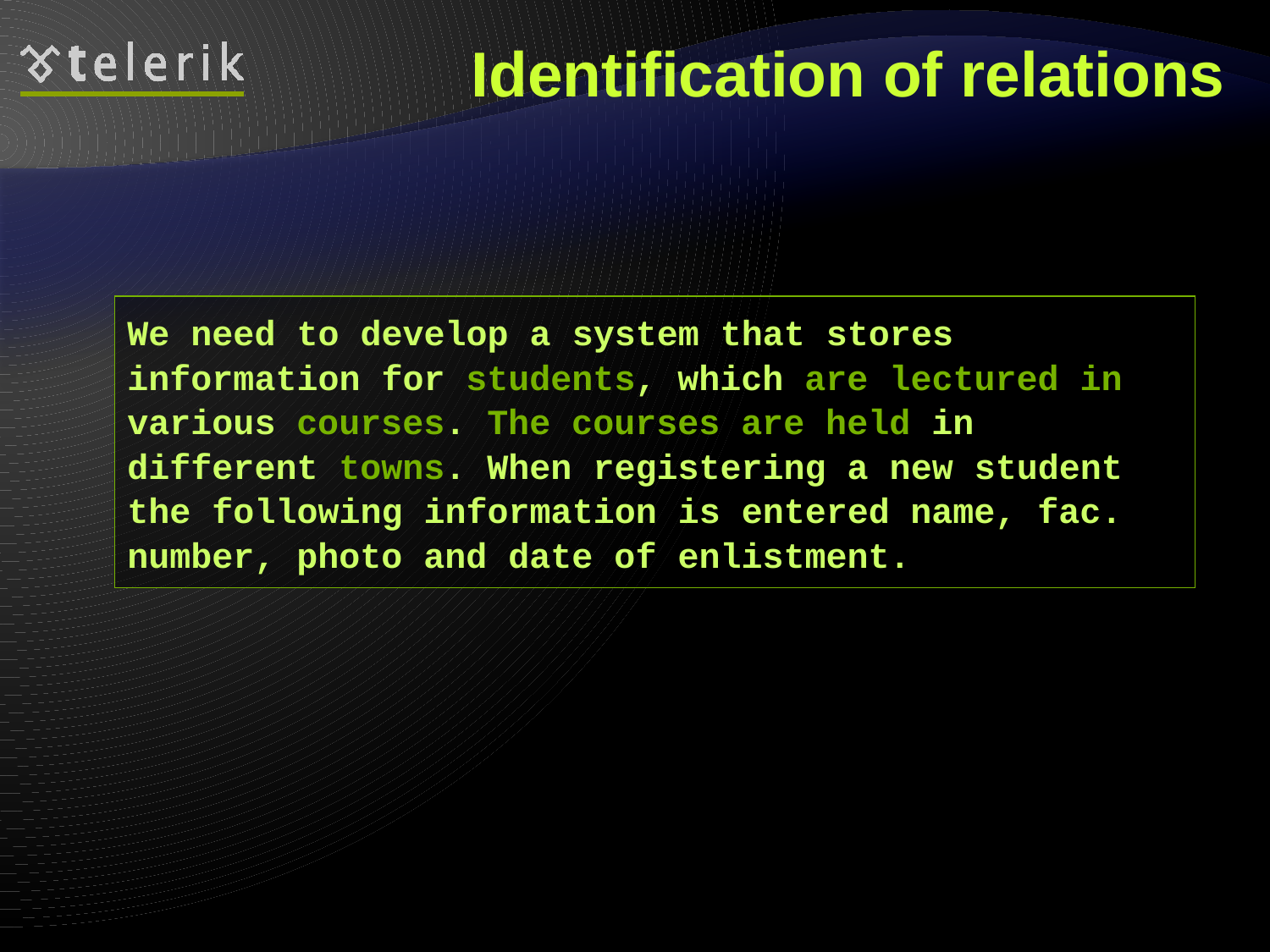

# Identification of relations
Relations are dependencies between the entities:

"Students are lectured in various courses" – a many to many relation
"Courses are held in towns" – a many to one relation
We need to develop a system that stores information for students, which are lectured in various courses. The courses are held in different towns. When registering a new student the following information is entered name, fac. number, photo and date of enlistment.